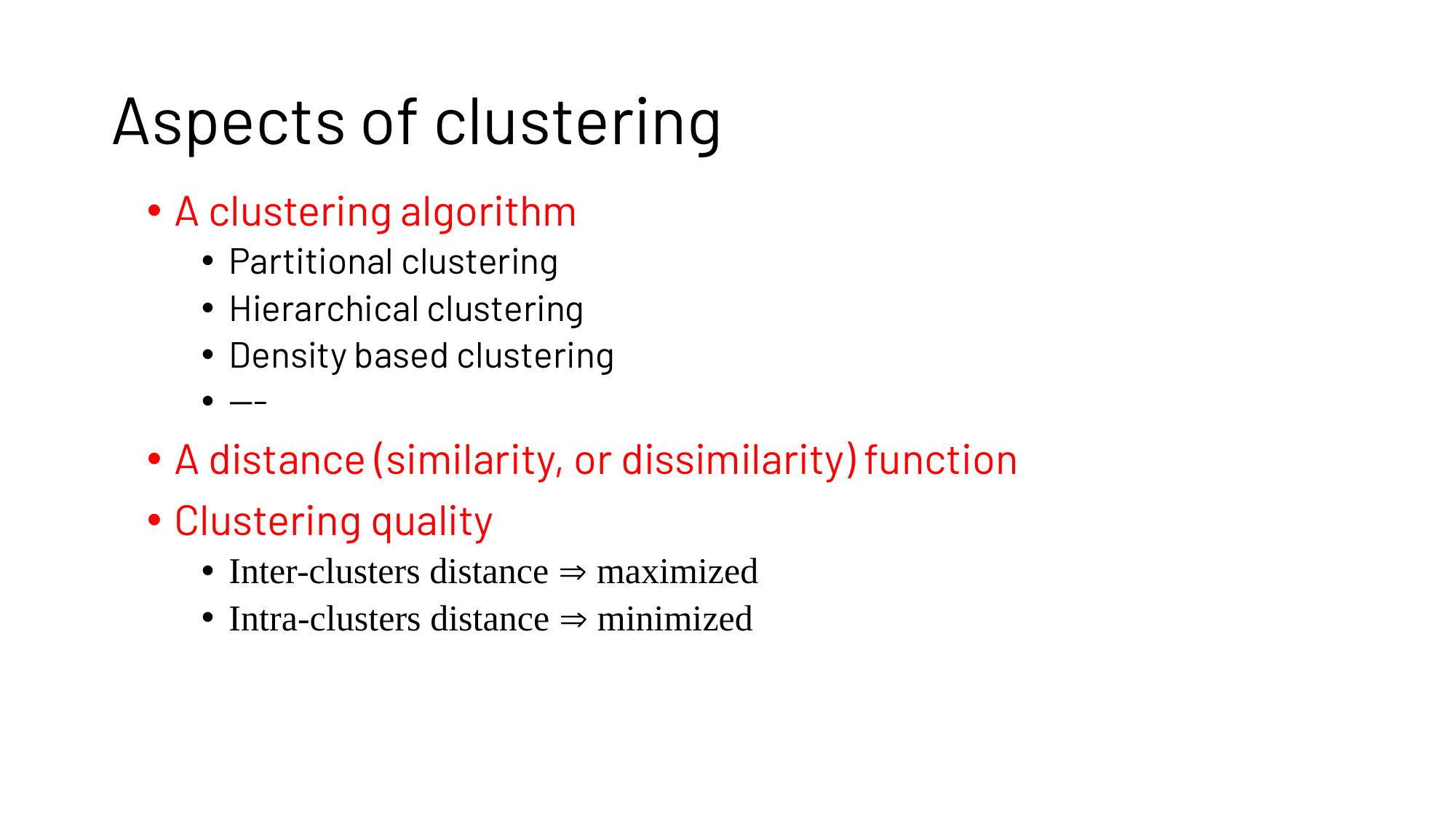

# Aspects of clustering
A clustering algorithm
Partitional clustering
Hierarchical clustering
Density based clustering
---
A distance (similarity, or dissimilarity) function
Clustering quality
Inter-clusters distance ⇒ maximized
Intra-clusters distance ⇒ minimized